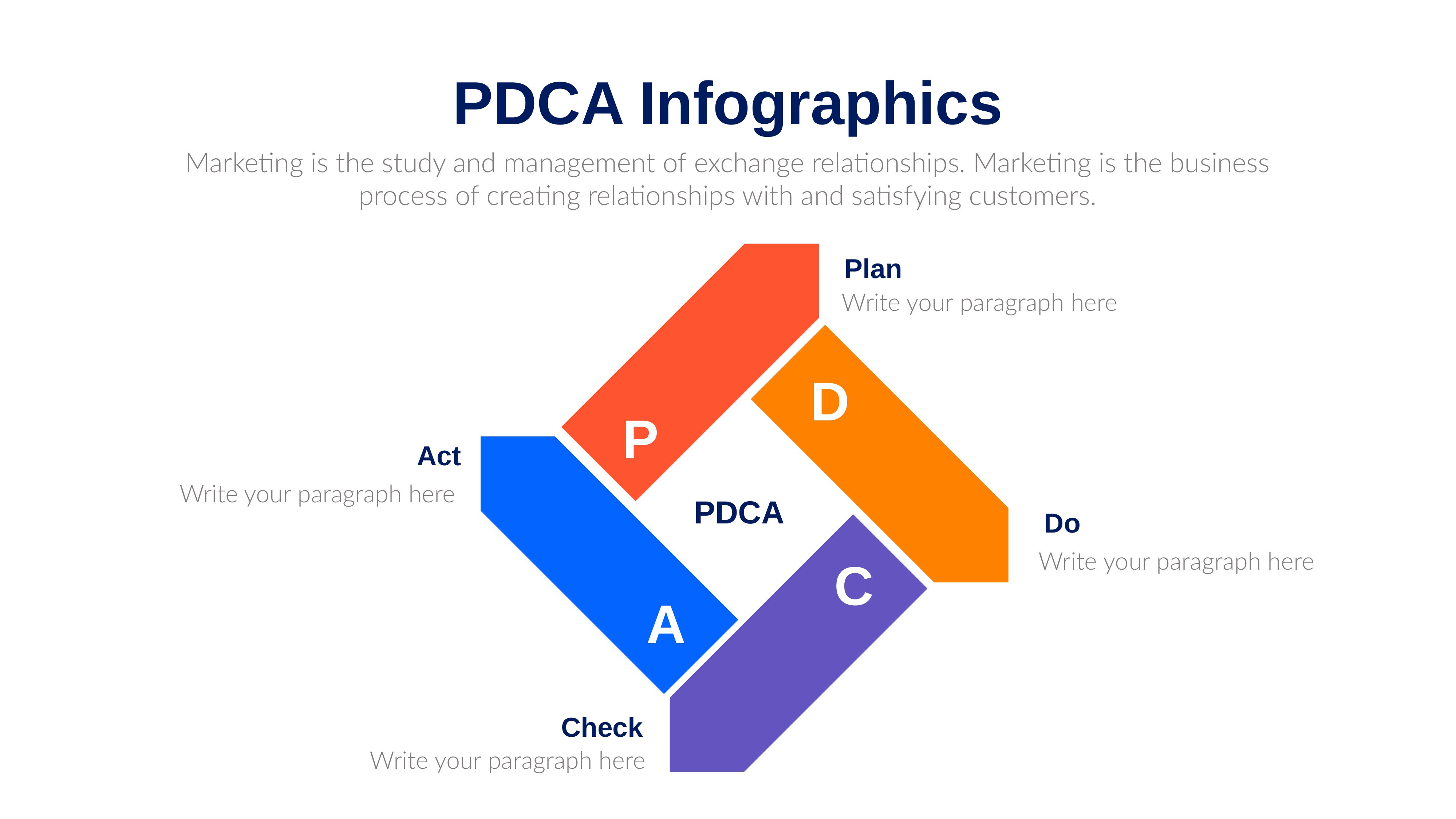

PDCA Infographics
Marketing is the study and management of exchange relationships. Marketing is the business process of creating relationships with and satisfying customers.
Plan
Write your paragraph here

D
P

Act
Write your paragraph here
PDCA

Do
Write your paragraph here
C
A

Check
Write your paragraph here